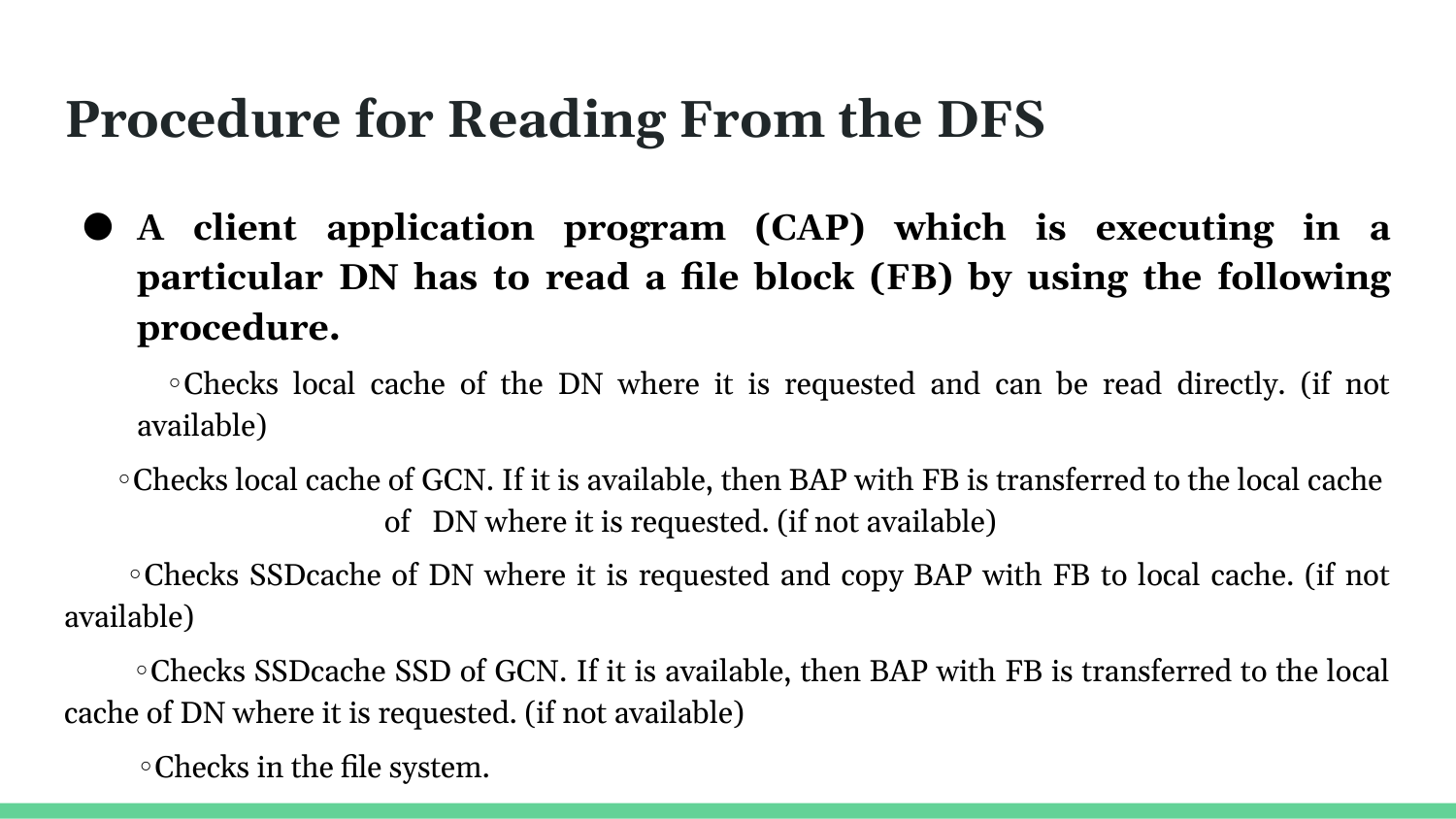

# Procedure for Reading From the DFS
A client application program (CAP) which is executing in a particular DN has to read a file block (FB) by using the following procedure.
  ◦Checks local cache of the DN where it is requested and can be read directly. (if not available)
       ◦Checks local cache of GCN. If it is available, then BAP with FB is transferred to the local cache                                              of   DN where it is requested. (if not available)
      ◦Checks SSDcache of DN where it is requested and copy BAP with FB to local cache. (if not available)
        ◦Checks SSDcache SSD of GCN. If it is available, then BAP with FB is transferred to the local cache of DN where it is requested. (if not available)
          ◦Checks in the file system.